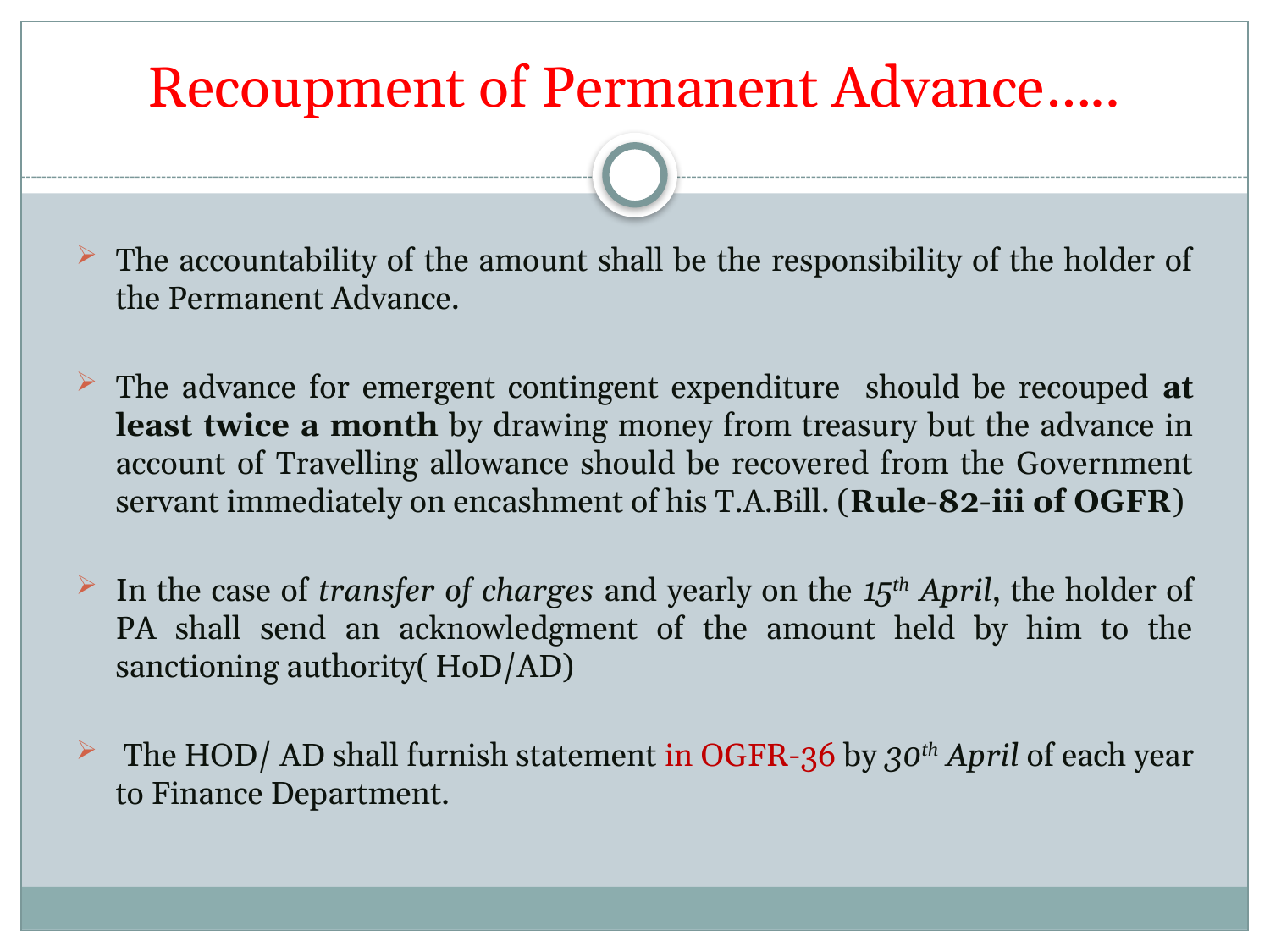

# Recoupment of Permanent Advance…..
The accountability of the amount shall be the responsibility of the holder of the Permanent Advance.

The advance for emergent contingent expenditure  should be recouped at least twice a month by drawing money from treasury but the advance in account of Travelling allowance should be recovered from the Government servant immediately on encashment of his T.A.Bill. (Rule-82-iii of OGFR)

In the case of transfer of charges and yearly on the 15th April, the holder of PA shall send an acknowledgment of the amount held by him to the sanctioning authority( HoD/AD)

 The HOD/ AD shall furnish statement in OGFR-36 by 30th April of each year to Finance Department.